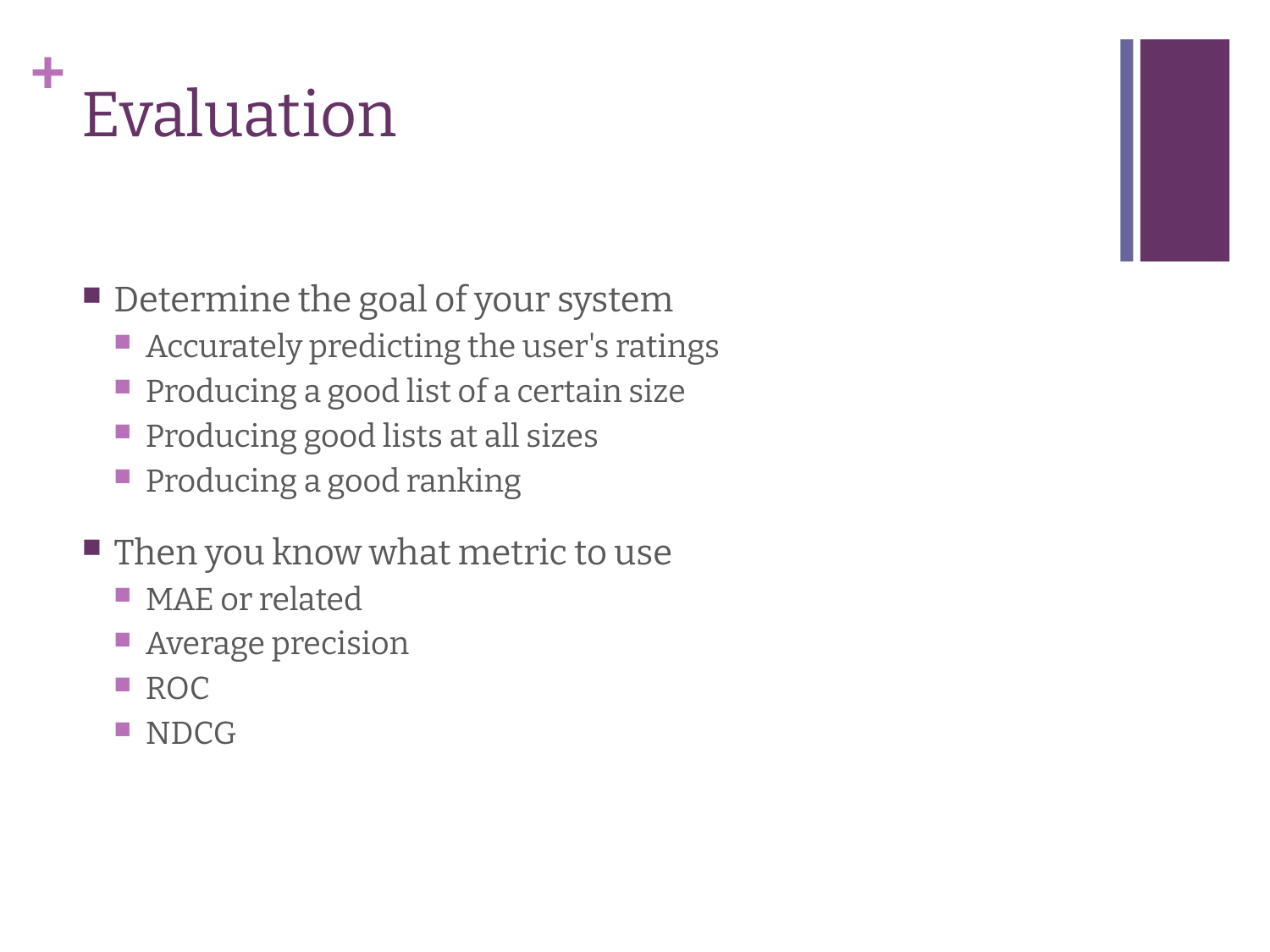

# Evaluation
Determine the goal of your system
Accurately predicting the user's ratings
Producing a good list of a certain size
Producing good lists at all sizes
Producing a good ranking
Then you know what metric to use
MAE or related
Average precision
ROC
NDCG